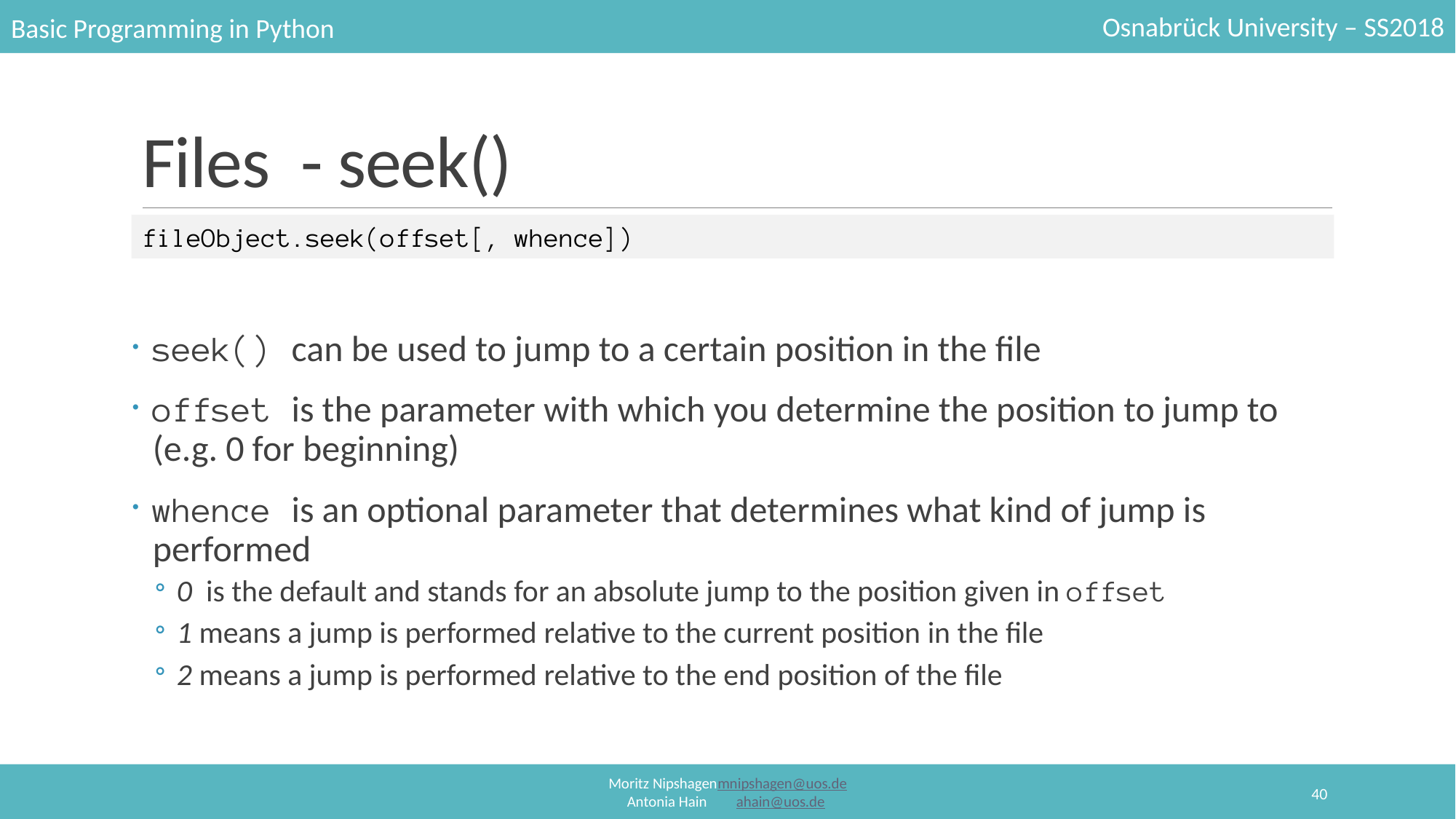

# Files  - seek()
fileObject.seek(offset[, whence])

seek() can be used to jump to a certain position in the file
offset is the parameter with which you determine the position to jump to (e.g. 0 for beginning)
whence is an optional parameter that determines what kind of jump is performed
0  is the default and stands for an absolute jump to the position given in offset
1 means a jump is performed relative to the current position in the file
2 means a jump is performed relative to the end position of the file

40